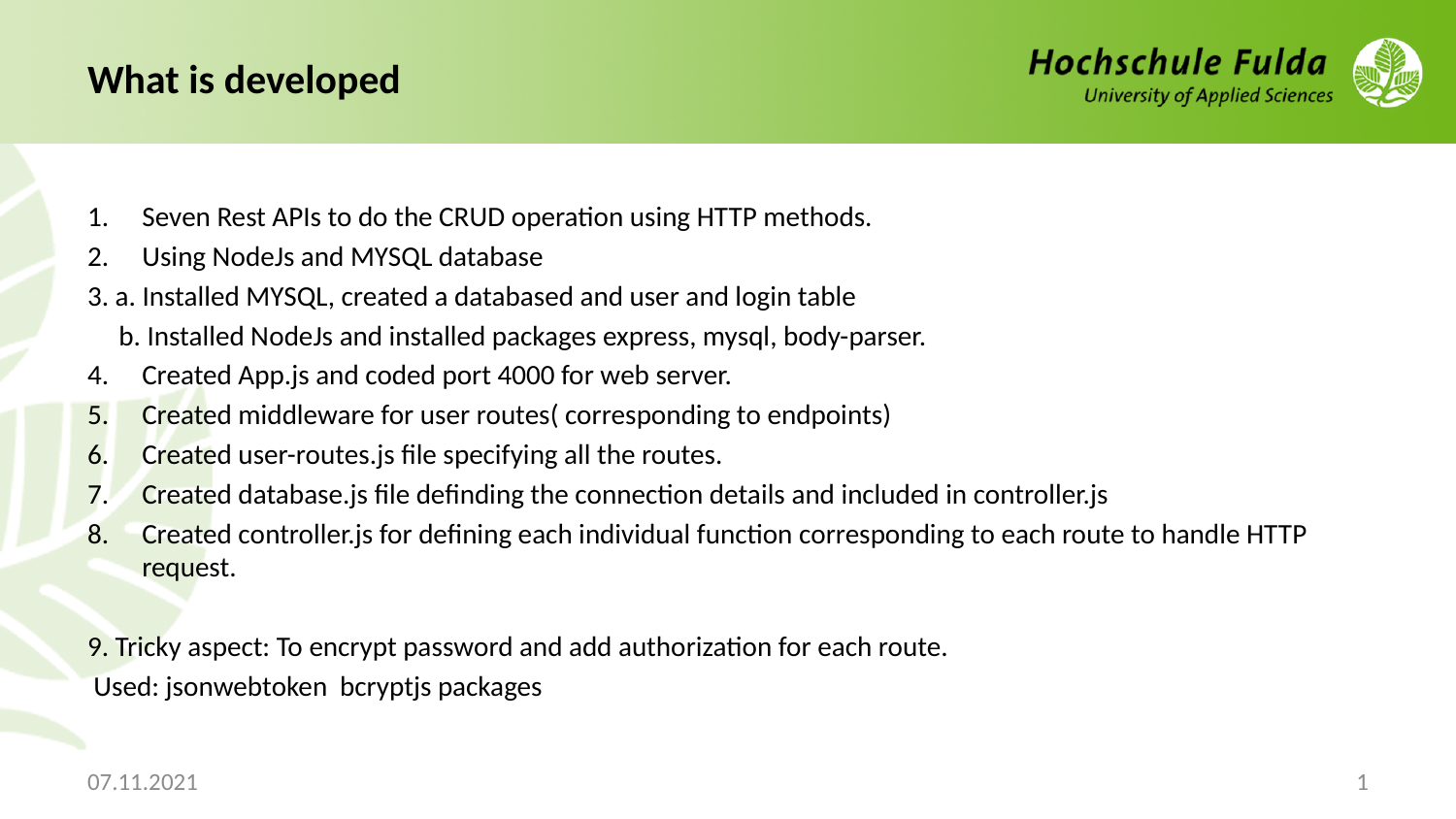

# What is developed
Seven Rest APIs to do the CRUD operation using HTTP methods.
Using NodeJs and MYSQL database
3. a. Installed MYSQL, created a databased and user and login table
     b. Installed NodeJs and installed packages express, mysql, body-parser.
Created App.js and coded port 4000 for web server.
Created middleware for user routes( corresponding to endpoints)
Created user-routes.js file specifying all the routes.
Created database.js file definding the connection details and included in controller.js
Created controller.js for defining each individual function corresponding to each route to handle HTTP request.

9. Tricky aspect: To encrypt password and add authorization for each route.
 Used: jsonwebtoken  bcryptjs packages

07.11.2021
1